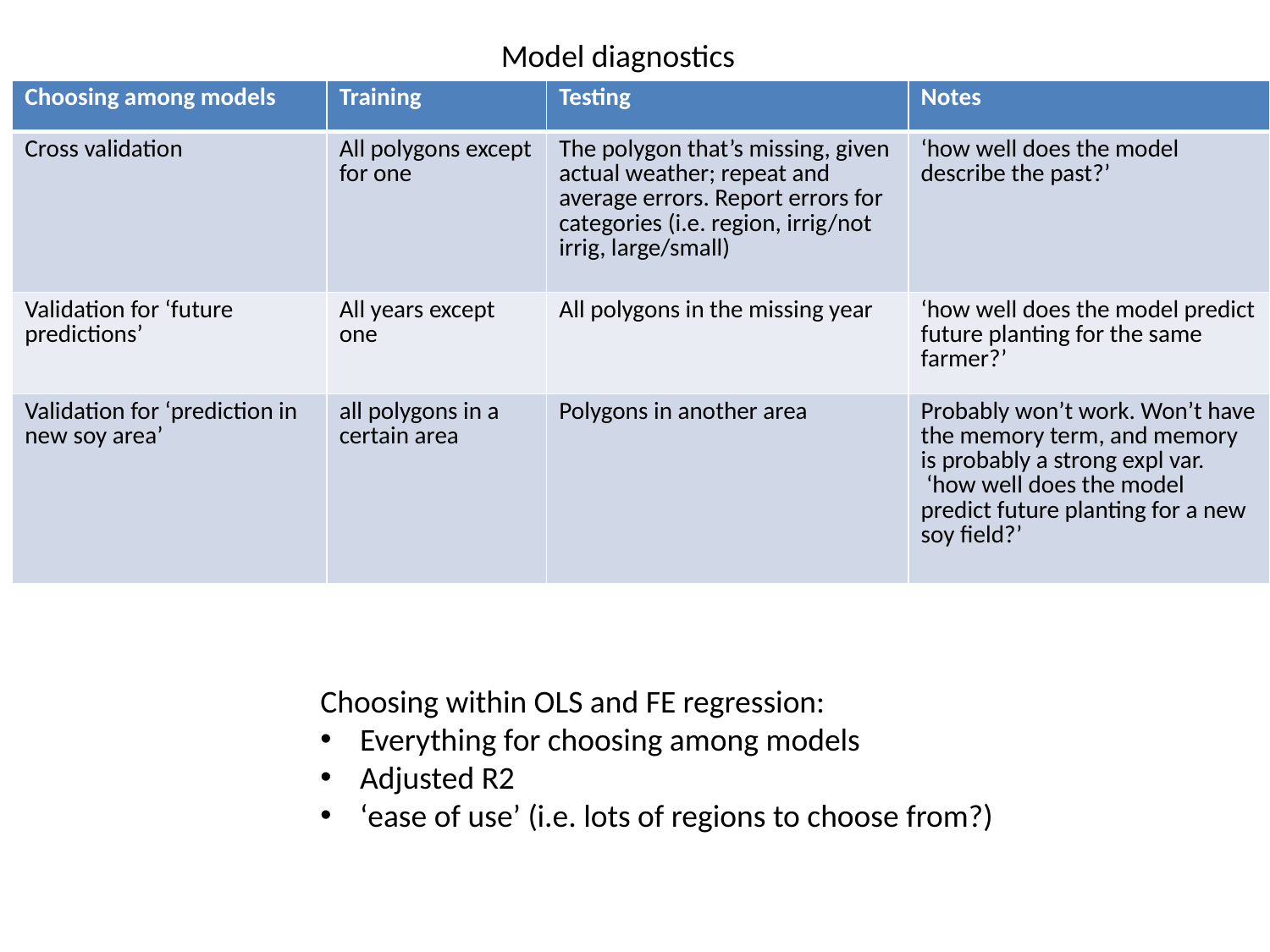

Model diagnostics
| Choosing among models | Training | Testing | Notes |
| --- | --- | --- | --- |
| Cross validation | All polygons except for one | The polygon that’s missing, given actual weather; repeat and average errors. Report errors for categories (i.e. region, irrig/not irrig, large/small) | ‘how well does the model describe the past?’ |
| Validation for ‘future predictions’ | All years except one | All polygons in the missing year | ‘how well does the model predict future planting for the same farmer?’ |
| Validation for ‘prediction in new soy area’ | all polygons in a certain area | Polygons in another area | Probably won’t work. Won’t have the memory term, and memory is probably a strong expl var. ‘how well does the model predict future planting for a new soy field?’ |
Choosing within OLS and FE regression:
Everything for choosing among models
Adjusted R2
‘ease of use’ (i.e. lots of regions to choose from?)